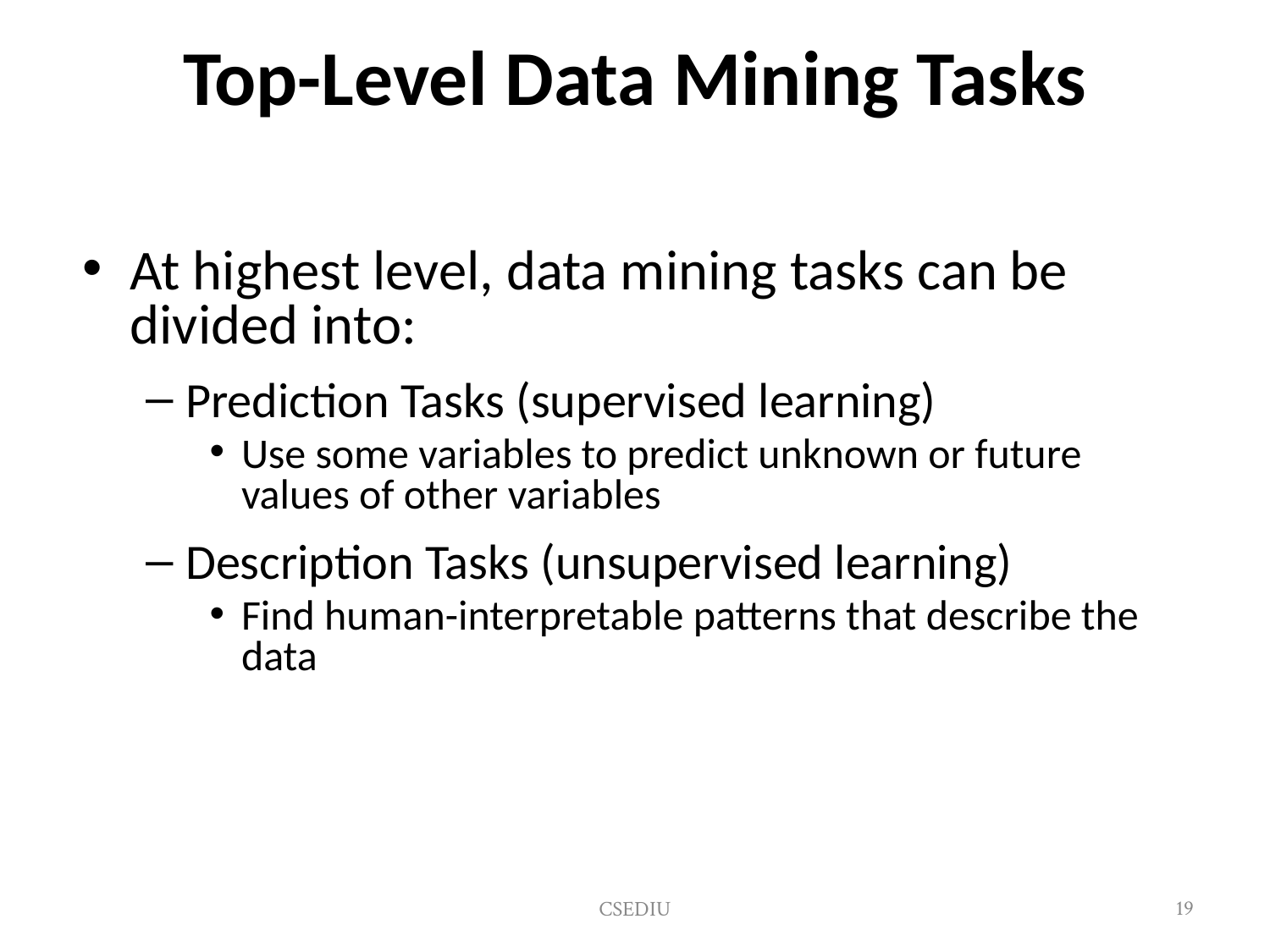

# Top-Level Data Mining Tasks
At highest level, data mining tasks can be divided into:
Prediction Tasks (supervised learning)
Use some variables to predict unknown or future values of other variables
Description Tasks (unsupervised learning)
Find human-interpretable patterns that describe the data

CSEDIU
19